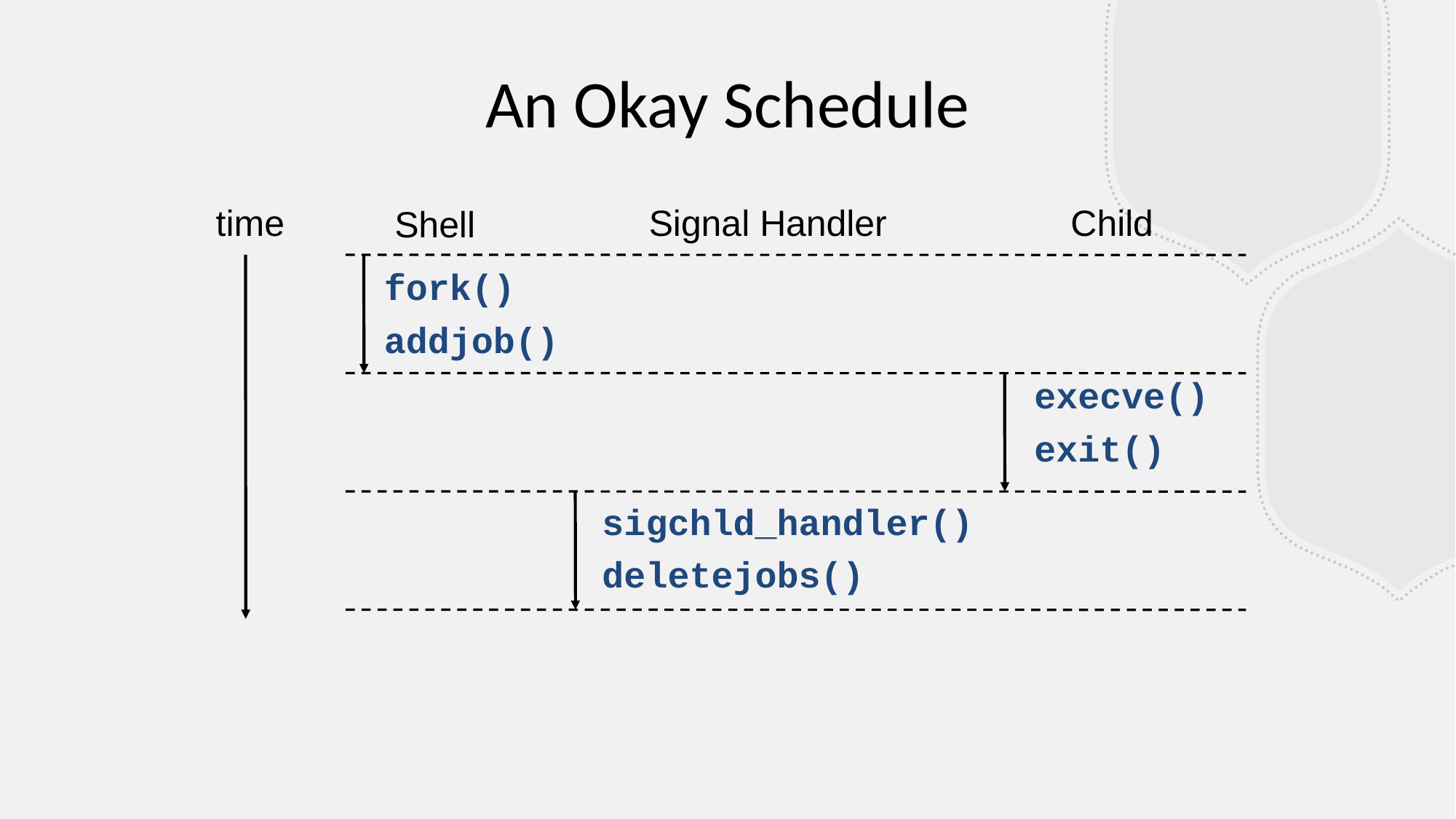

An Okay Schedule
Signal Handler
Child
time
Shell

fork()
addjob()
execve()
exit()

sigchld_handler()
deletejobs()